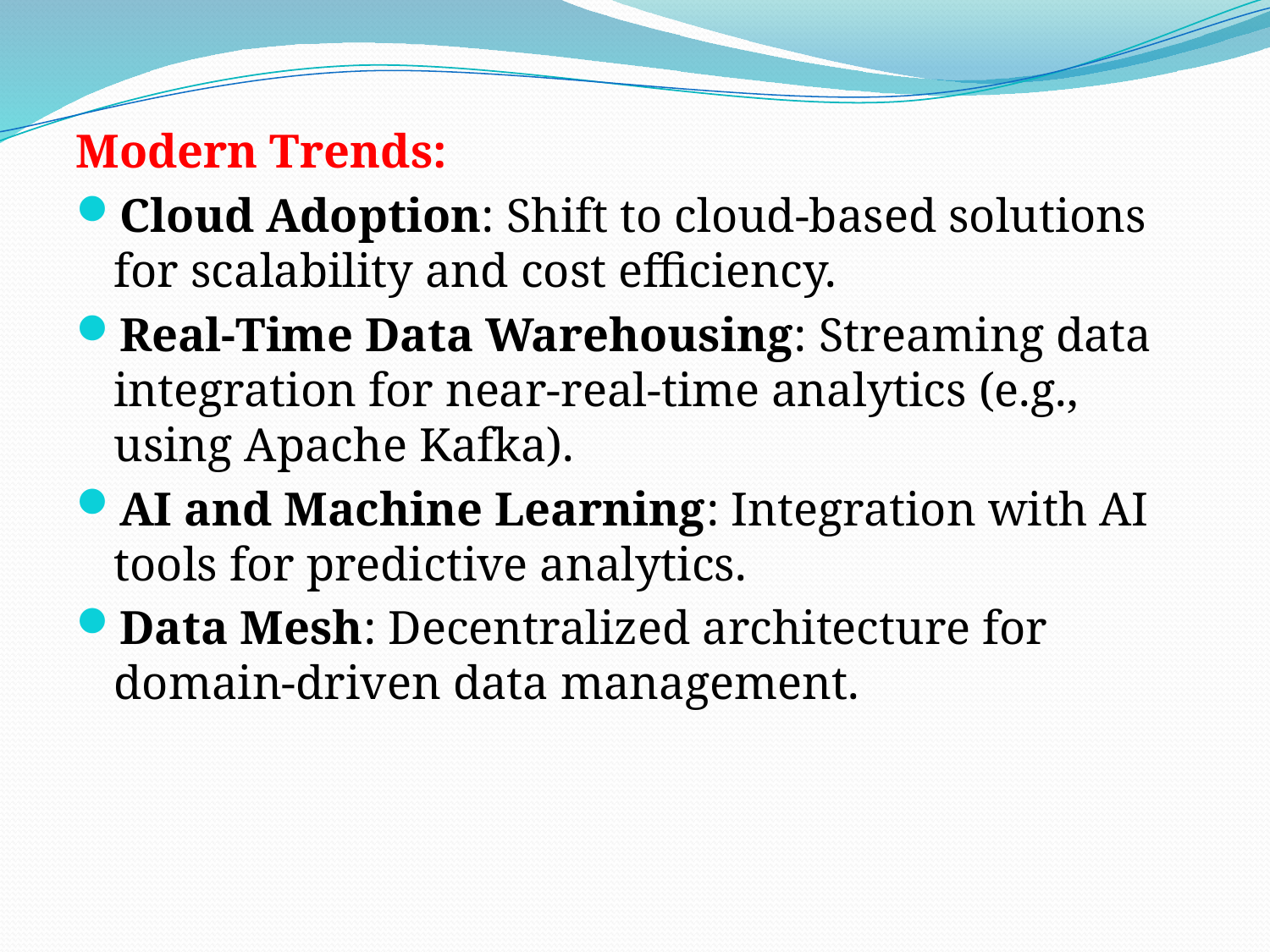

Modern Trends:
Cloud Adoption: Shift to cloud-based solutions for scalability and cost efficiency.
Real-Time Data Warehousing: Streaming data integration for near-real-time analytics (e.g., using Apache Kafka).
AI and Machine Learning: Integration with AI tools for predictive analytics.
Data Mesh: Decentralized architecture for domain-driven data management.